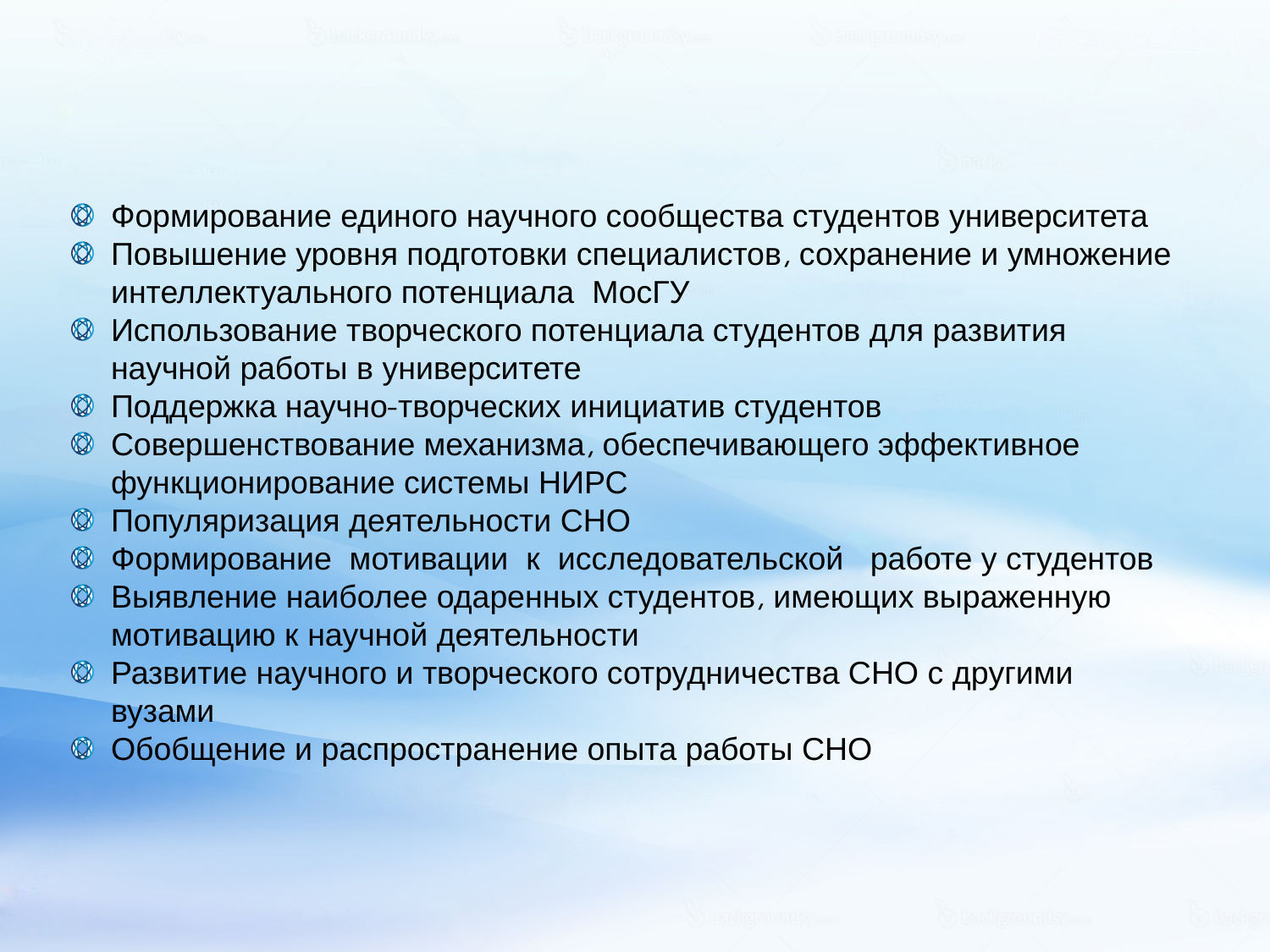

Формирование единого научного сообщества студентов университета
Повышение уровня подготовки специалистов, сохранение и умножение интеллектуального потенциала  МосГУ
Использование творческого потенциала студентов для развития научной работы в университете
Поддержка научно-творческих инициатив студентов
Совершенствование механизма, обеспечивающего эффективное функционирование системы НИРС
Популяризация деятельности СНО
Формирование  мотивации  к  исследовательской   работе у студентов
Выявление наиболее одаренных студентов, имеющих выраженную мотивацию к научной деятельности
Развитие научного и творческого сотрудничества СНО с другими вузами
Обобщение и распространение опыта работы СНО